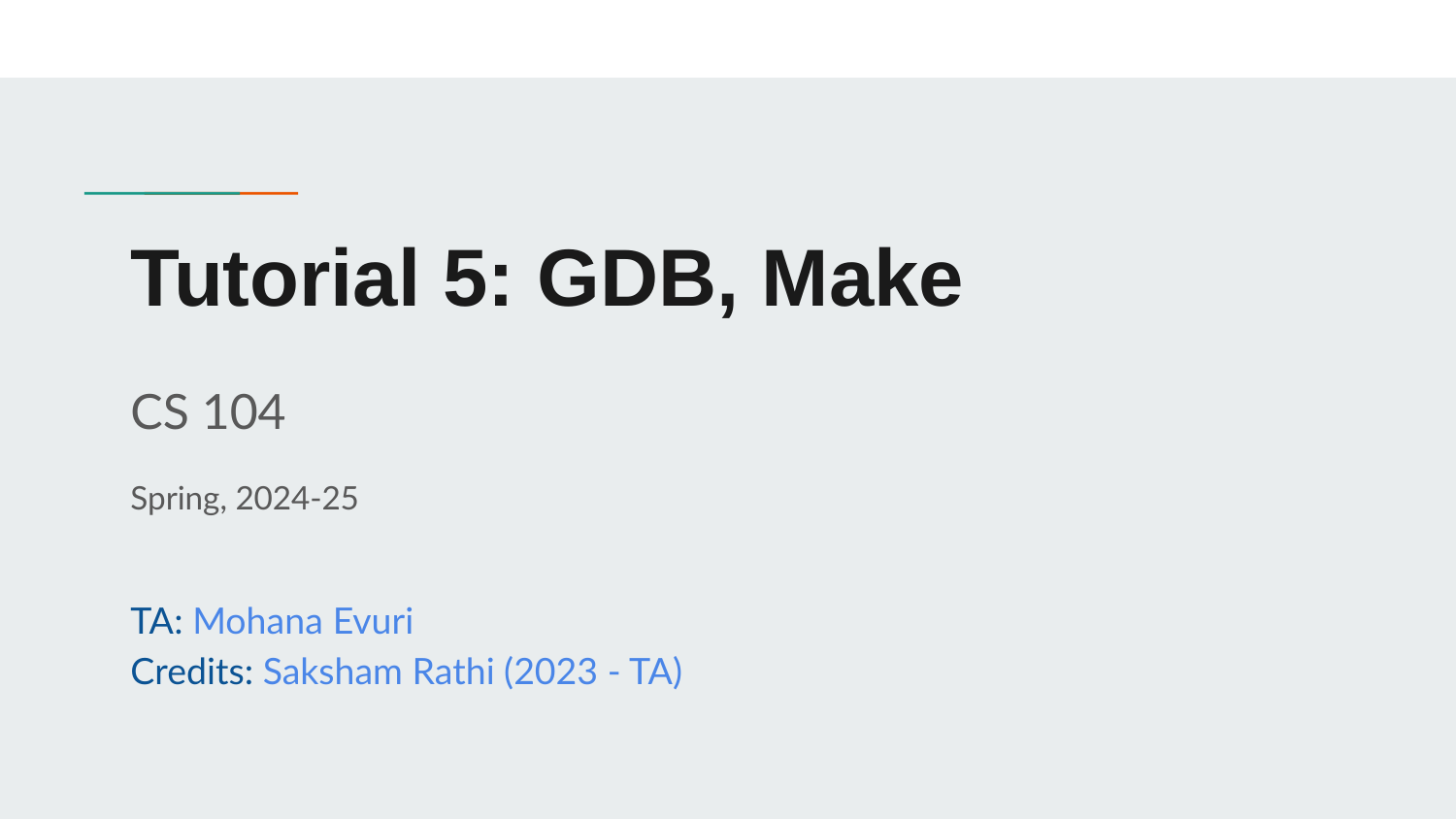

# Tutorial 5: GDB, Make
CS 104

Spring, 2024-25
TA: Mohana Evuri
Credits: Saksham Rathi (2023 - TA)